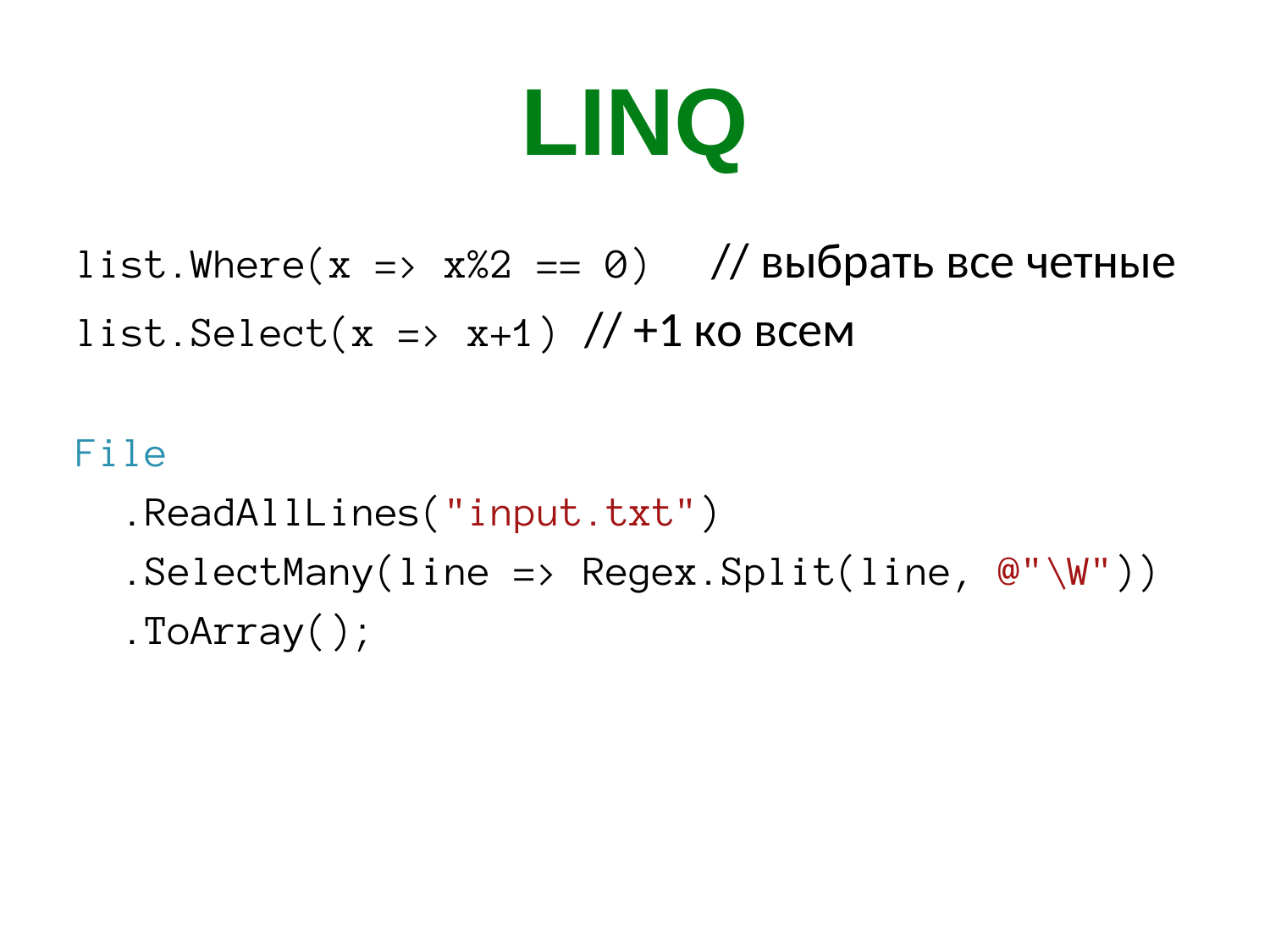

# LINQ
list.Where(x => x%2 == 0)	// выбрать все четные
list.Select(x => x+1)  	// +1 ко всем

File
  .ReadAllLines("input.txt")
  .SelectMany(line => Regex.Split(line, @"\W"))
  .ToArray();